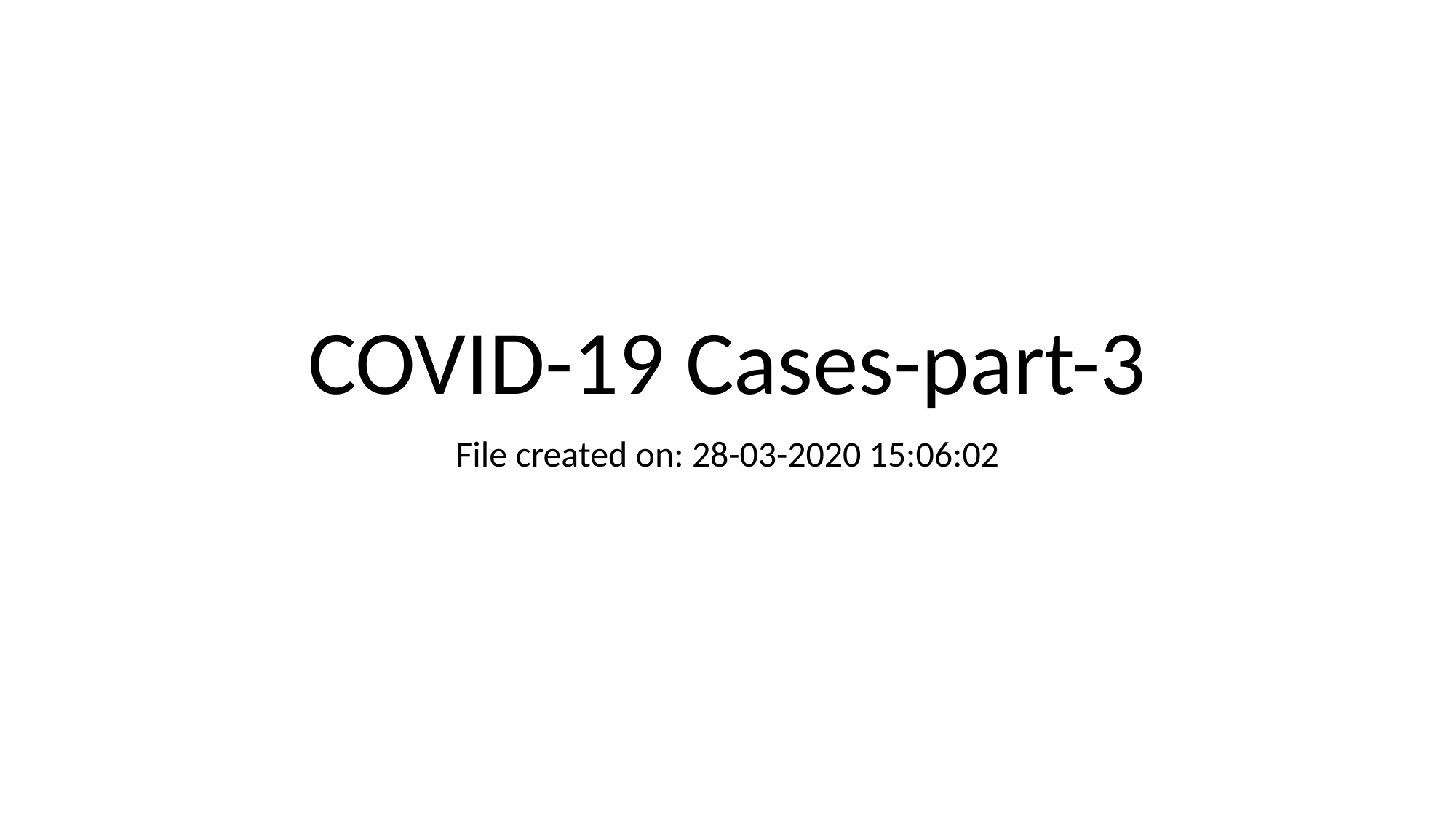

# COVID-19 Cases-part-3
File created on: 28-03-2020 15:06:02